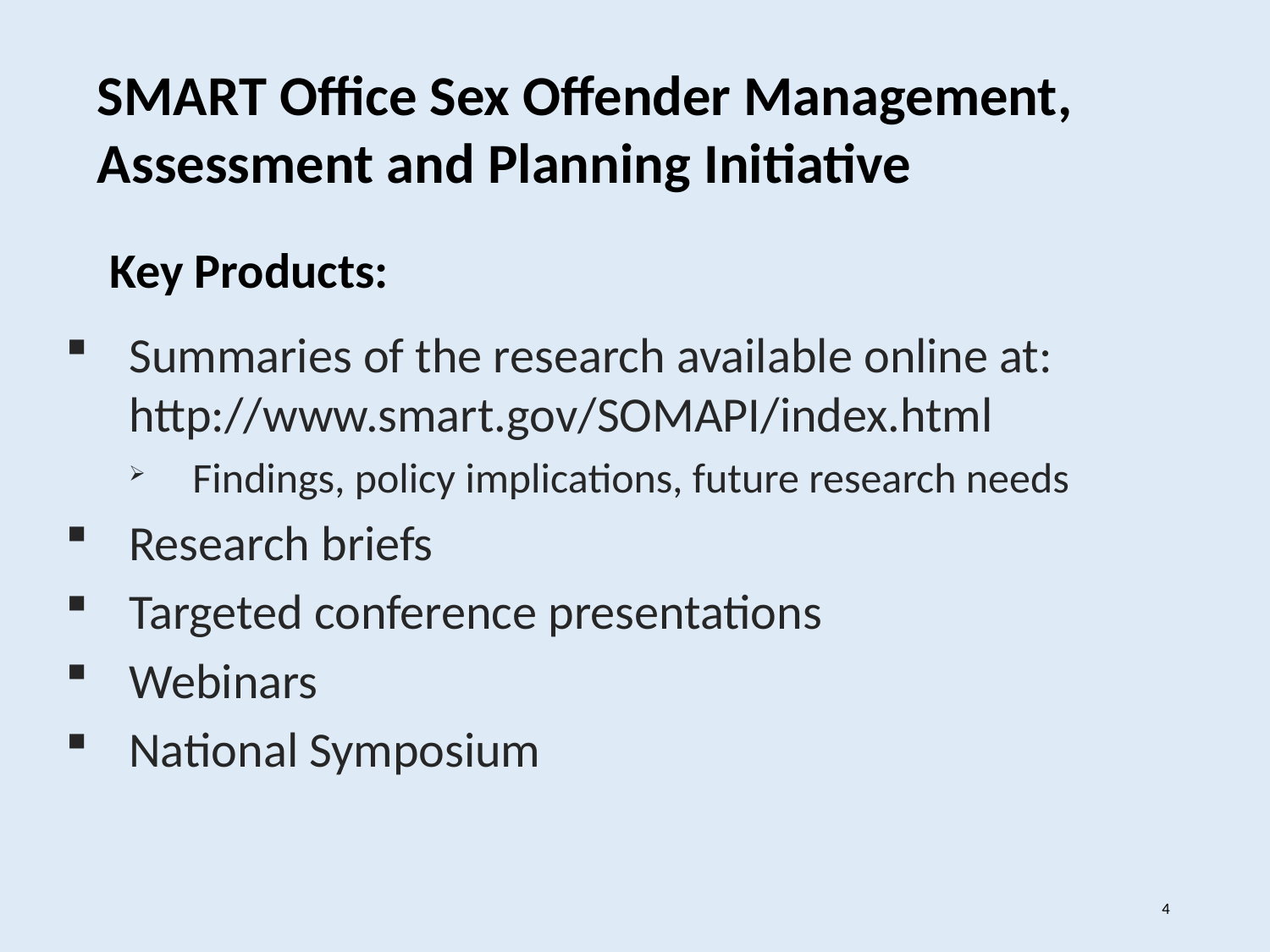

SMART Office Sex Offender Management, Assessment and Planning Initiative
Key Products:
Summaries of the research available online at: http://www.smart.gov/SOMAPI/index.html
Findings, policy implications, future research needs
Research briefs
Targeted conference presentations
Webinars
National Symposium

4